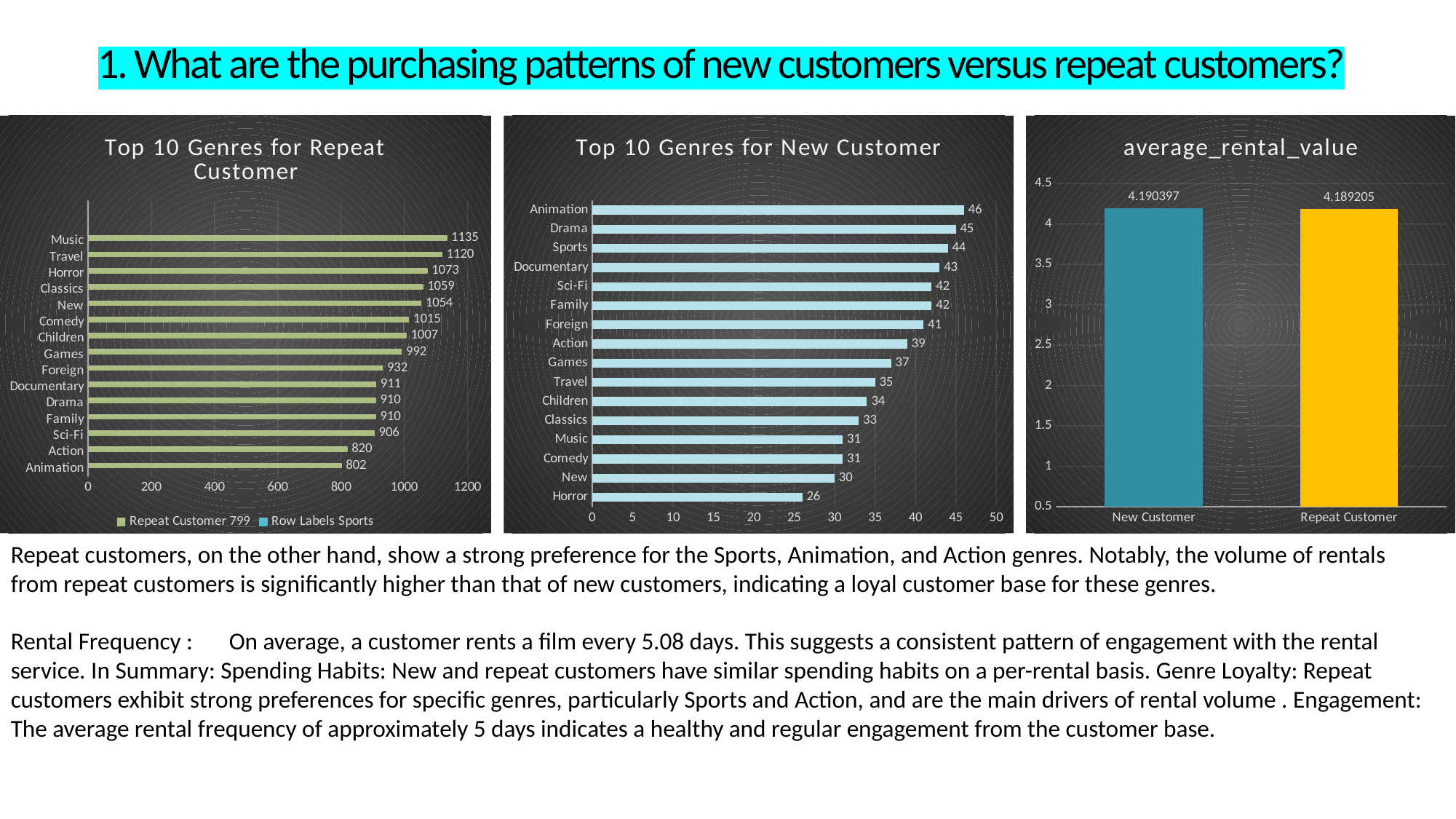

# 1. What are the purchasing patterns of new customers versus repeat customers?

### Chart: Top 10 Genres for Repeat Customer

| Category | Row Labels | Repeat Customer |
|---|---|---|
| Animation | None | 802.0 |
| Action | None | 820.0 |
| Sci-Fi | None | 906.0 |
| Family | None | 910.0 |
| Drama | None | 910.0 |
| Documentary | None | 911.0 |
| Foreign | None | 932.0 |
| Games | None | 992.0 |
| Children | None | 1007.0 |
| Comedy | None | 1015.0 |
| New | None | 1054.0 |
| Classics | None | 1059.0 |
| Horror | None | 1073.0 |
| Travel | None | 1120.0 |
| Music | None | 1135.0 |

### Chart: Top 10 Genres for New Customer

| Category | Column Labels |
|---|---|
| Horror | 26.0 |
| New | 30.0 |
| Comedy | 31.0 |
| Music | 31.0 |
| Classics | 33.0 |
| Children | 34.0 |
| Travel | 35.0 |
| Games | 37.0 |
| Action | 39.0 |
| Foreign | 41.0 |
| Family | 42.0 |
| Sci-Fi | 42.0 |
| Documentary | 43.0 |
| Sports | 44.0 |
| Drama | 45.0 |
| Animation | 46.0 |

### Chart:

| Category | average_rental_value |
|---|---|
| New Customer | 4.190397 |
| Repeat Customer | 4.189205 |
Repeat customers, on the other hand, show a strong preference for the Sports, Animation, and Action genres. Notably, the volume of rentals from repeat customers is significantly higher than that of new customers, indicating a loyal customer base for these genres.
Rental Frequency :	On average, a customer rents a film every 5.08 days. This suggests a consistent pattern of engagement with the rental service. In Summary: Spending Habits: New and repeat customers have similar spending habits on a per-rental basis. Genre Loyalty: Repeat customers exhibit strong preferences for specific genres, particularly Sports and Action, and are the main drivers of rental volume . Engagement: The average rental frequency of approximately 5 days indicates a healthy and regular engagement from the customer base.